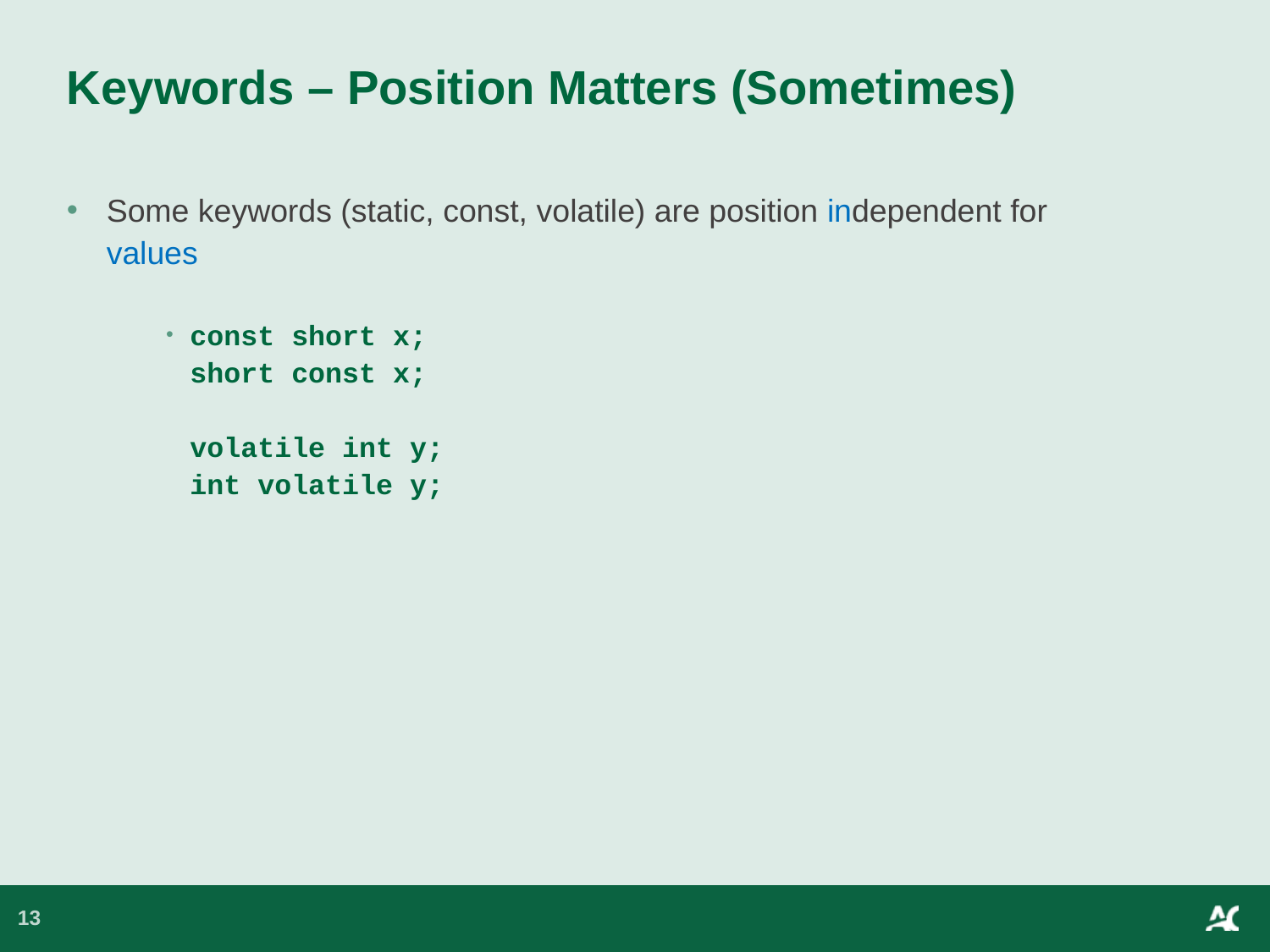

# Keywords – Position Matters (Sometimes)
Some keywords (static, const, volatile) are position independent for values
const short x;
short const x;
volatile int y;
int volatile y;

13